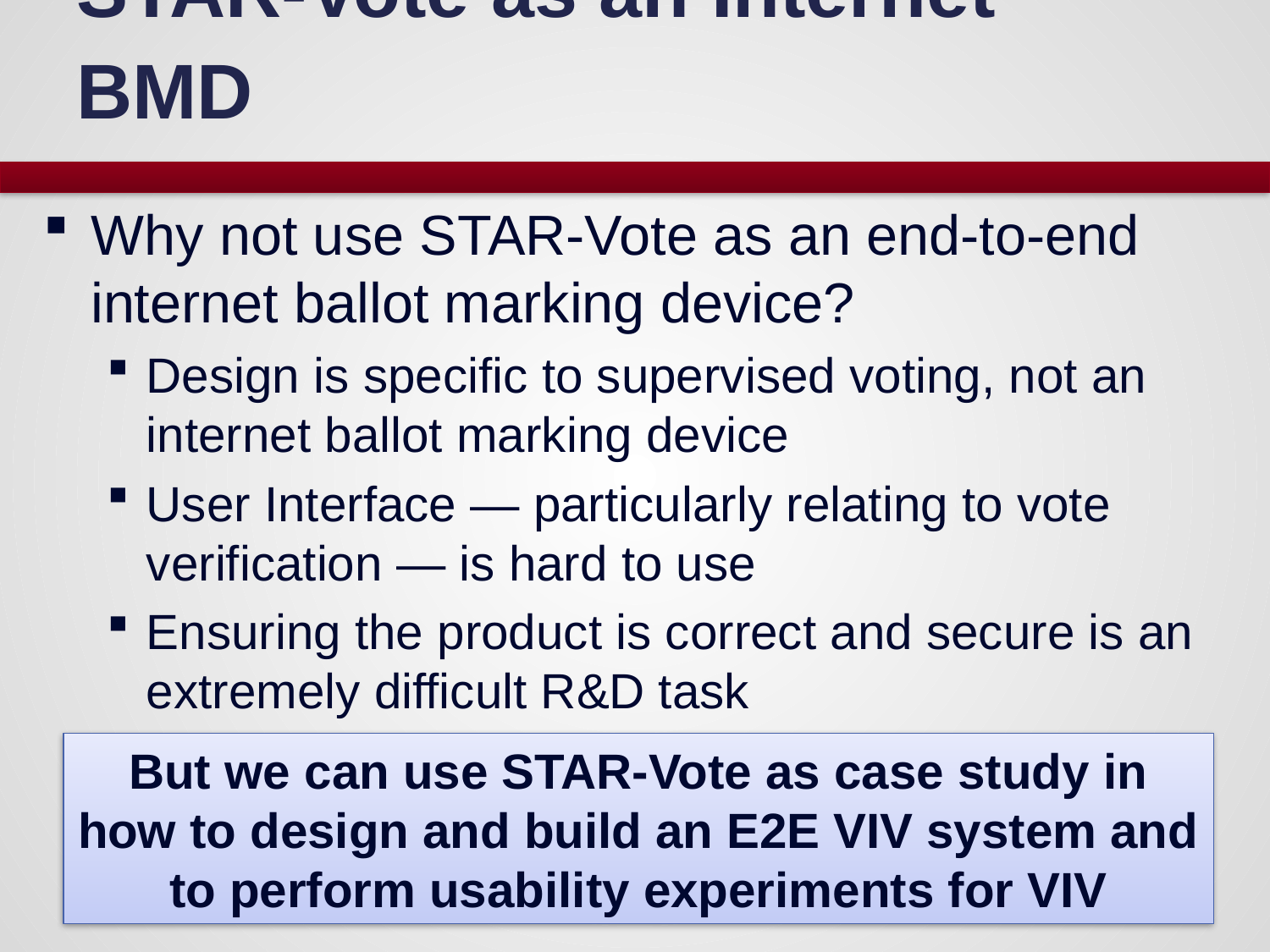

# STAR-Vote as an Internet BMD
Why not use STAR-Vote as an end-to-end internet ballot marking device?
Design is specific to supervised voting, not an internet ballot marking device
User Interface — particularly relating to vote verification — is hard to use
Ensuring the product is correct and secure is an extremely difficult R&D task
But we can use STAR-Vote as case study in how to design and build an E2E VIV system and to perform usability experiments for VIV